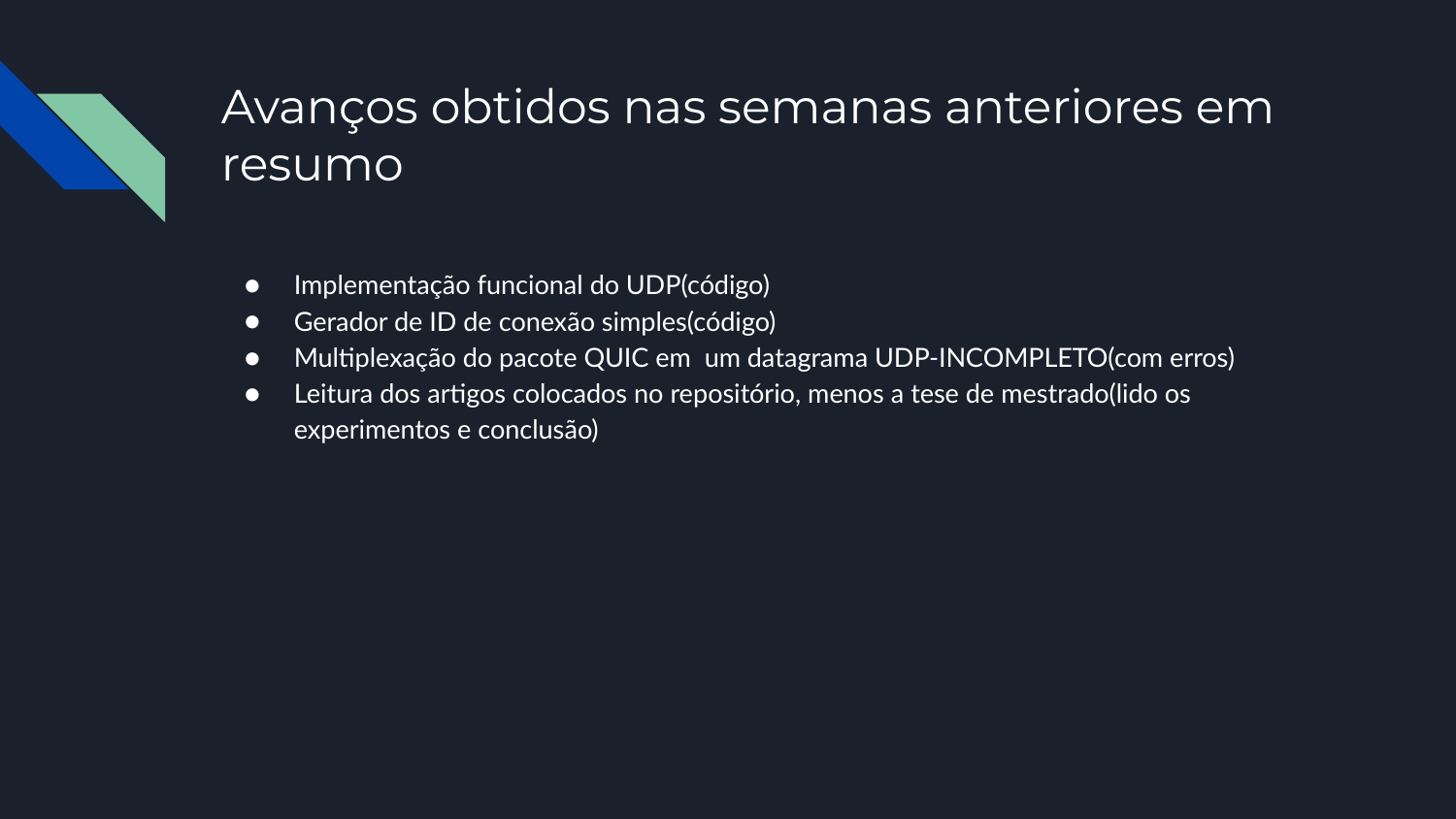

# Avanços obtidos nas semanas anteriores em resumo
Implementação funcional do UDP(código)
Gerador de ID de conexão simples(código)
Multiplexação do pacote QUIC em  um datagrama UDP-INCOMPLETO(com erros)
Leitura dos artigos colocados no repositório, menos a tese de mestrado(lido os experimentos e conclusão)